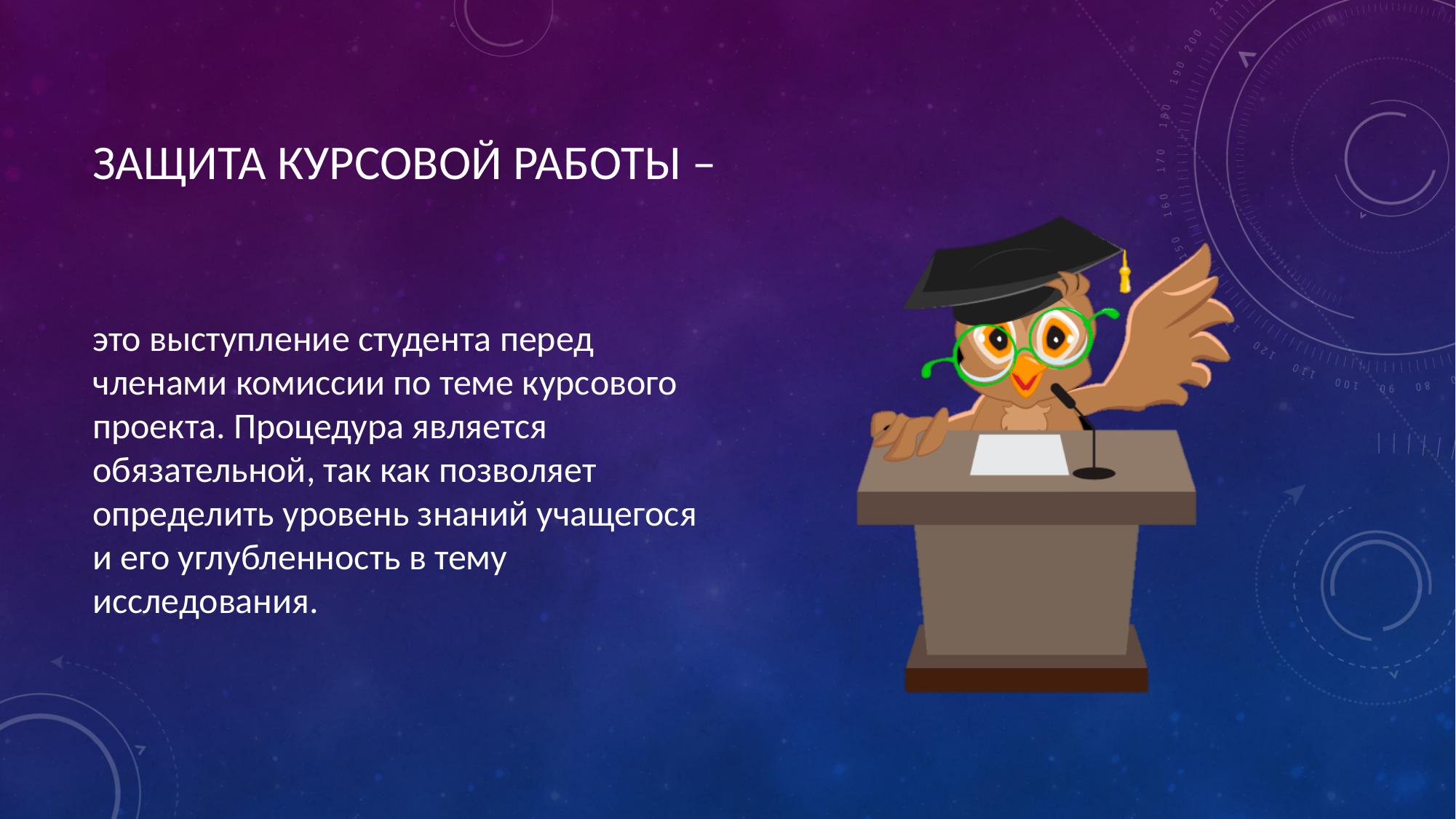

# Защита курсовой работы –

это выступление студента перед членами комиссии по теме курсового проекта. Процедура является обязательной, так как позволяет определить уровень знаний учащегося и его углубленность в тему исследования.